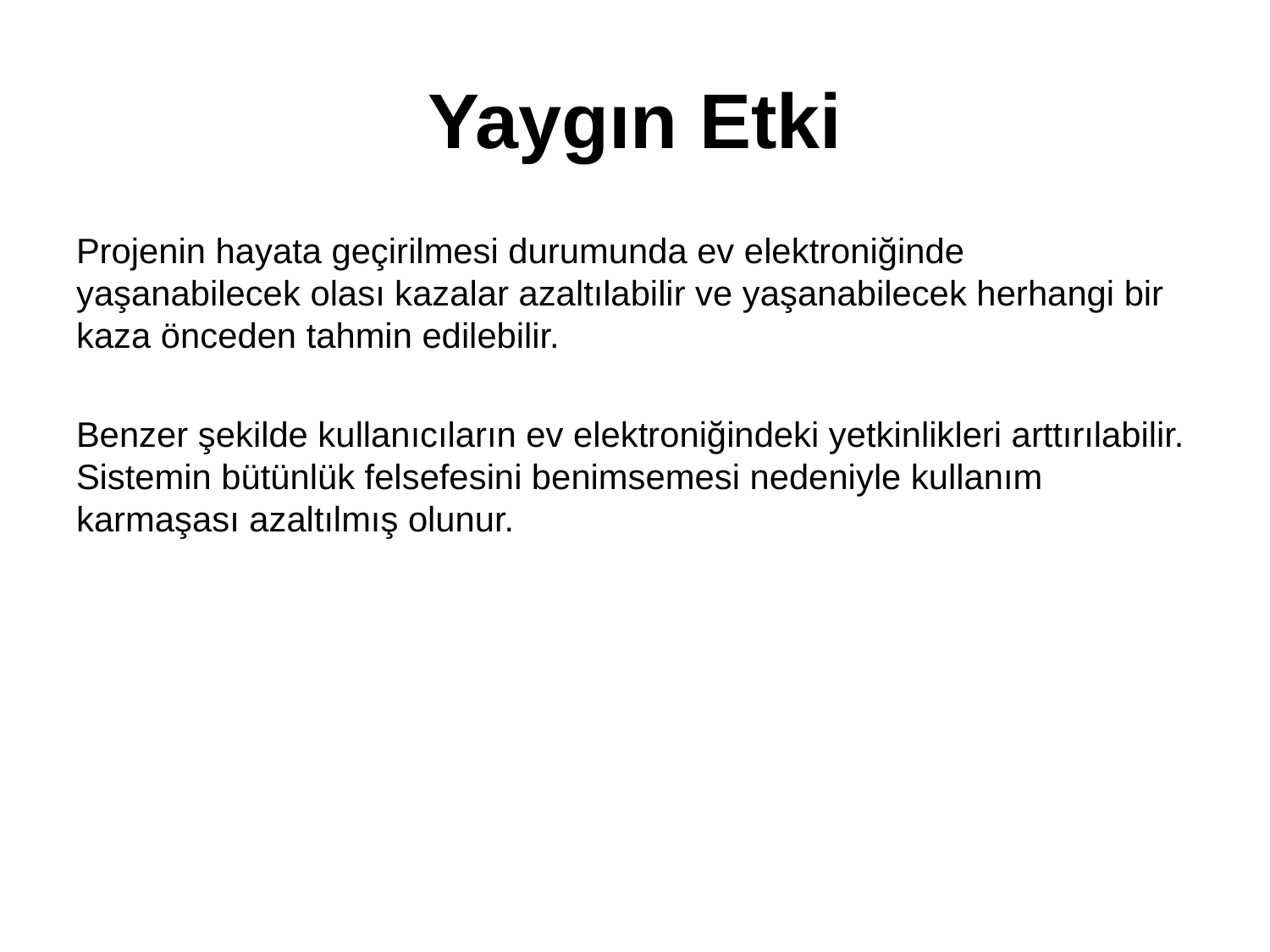

# Yaygın Etki
Projenin hayata geçirilmesi durumunda ev elektroniğinde yaşanabilecek olası kazalar azaltılabilir ve yaşanabilecek herhangi bir kaza önceden tahmin edilebilir.

Benzer şekilde kullanıcıların ev elektroniğindeki yetkinlikleri arttırılabilir. Sistemin bütünlük felsefesini benimsemesi nedeniyle kullanım karmaşası azaltılmış olunur.